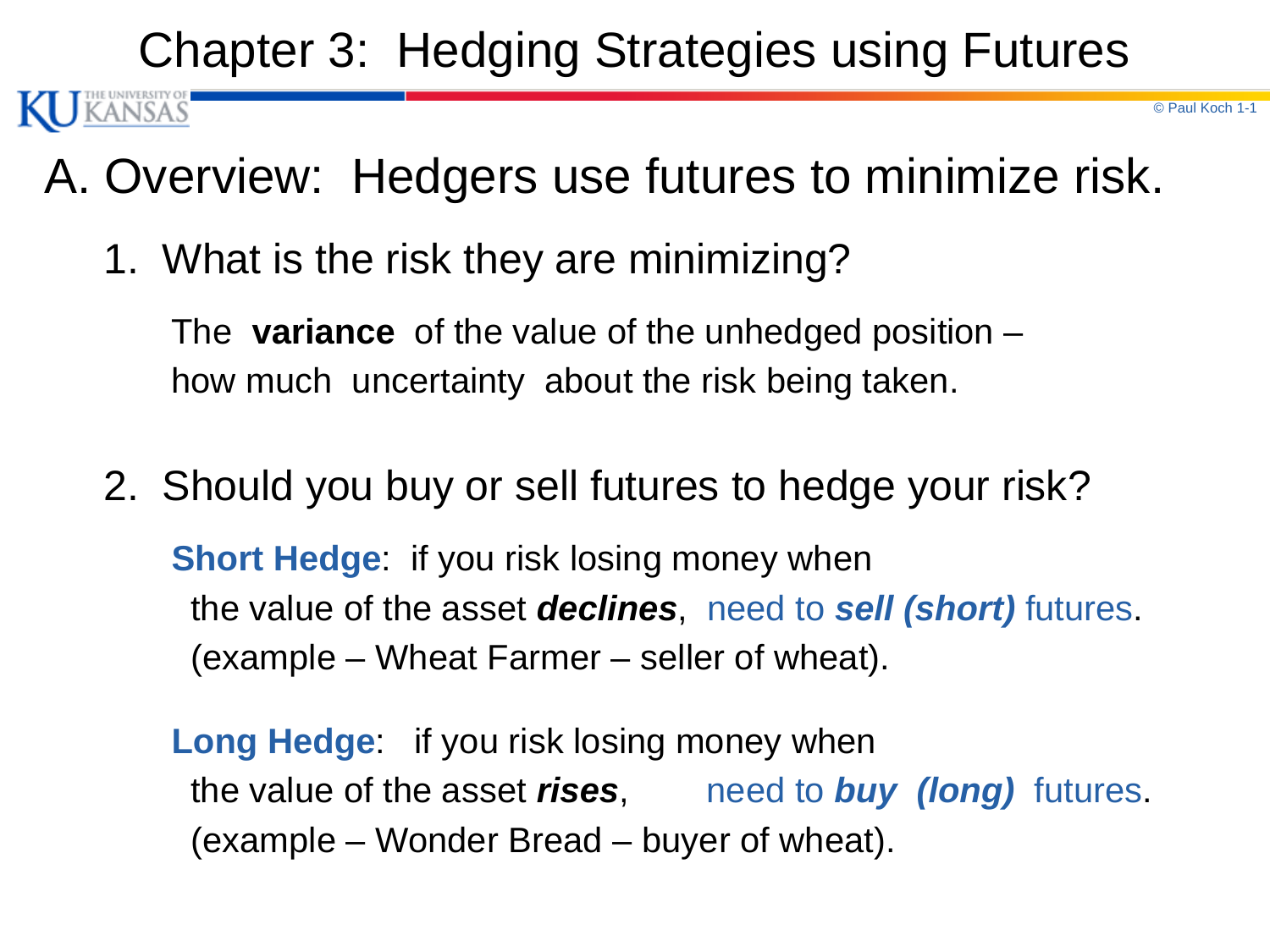

# Chapter 3:  Hedging Strategies using Futures
© Paul Koch 1-1
A. Overview:  Hedgers use futures to minimize risk.

     1.  What is the risk they are minimizing?

	The  variance  of the value of the unhedged position –
	how much  uncertainty  about the risk being taken.

     2.  Should you buy or sell futures to hedge your risk?

	Short Hedge:  if you risk losing money when
	  the value of the asset declines,  need to sell (short) futures.
	  (example – Wheat Farmer – seller of wheat).

	Long Hedge:   if you risk losing money when
	  the value of the asset rises,        need to buy  (long)  futures.
	  (example – Wonder Bread – buyer of wheat).